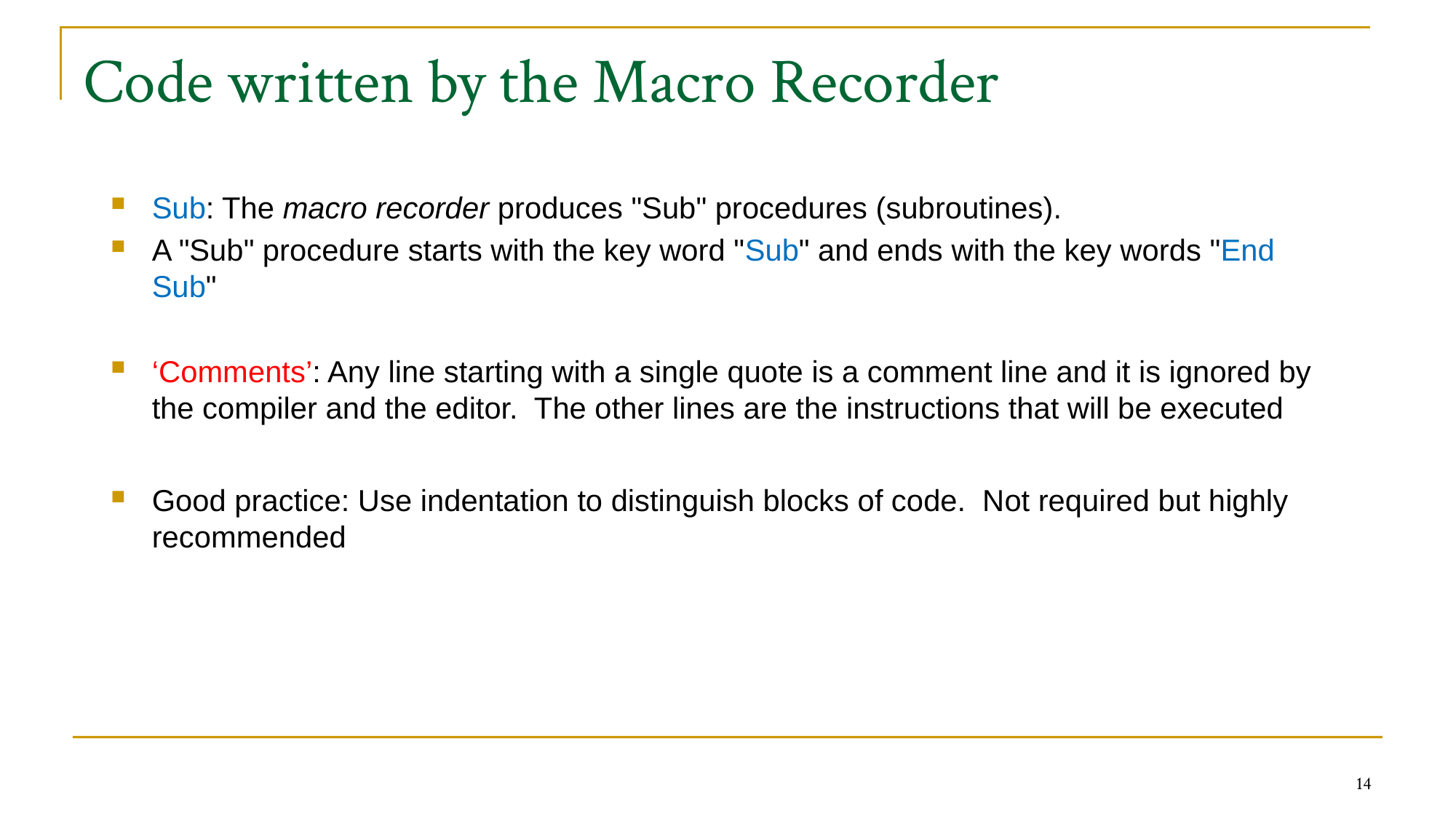

# Code written by the Macro Recorder
Sub: The macro recorder produces "Sub" procedures (subroutines).
A "Sub" procedure starts with the key word "Sub" and ends with the key words "End Sub"

‘Comments’: Any line starting with a single quote is a comment line and it is ignored by the compiler and the editor.  The other lines are the instructions that will be executed

Good practice: Use indentation to distinguish blocks of code.  Not required but highly recommended

14